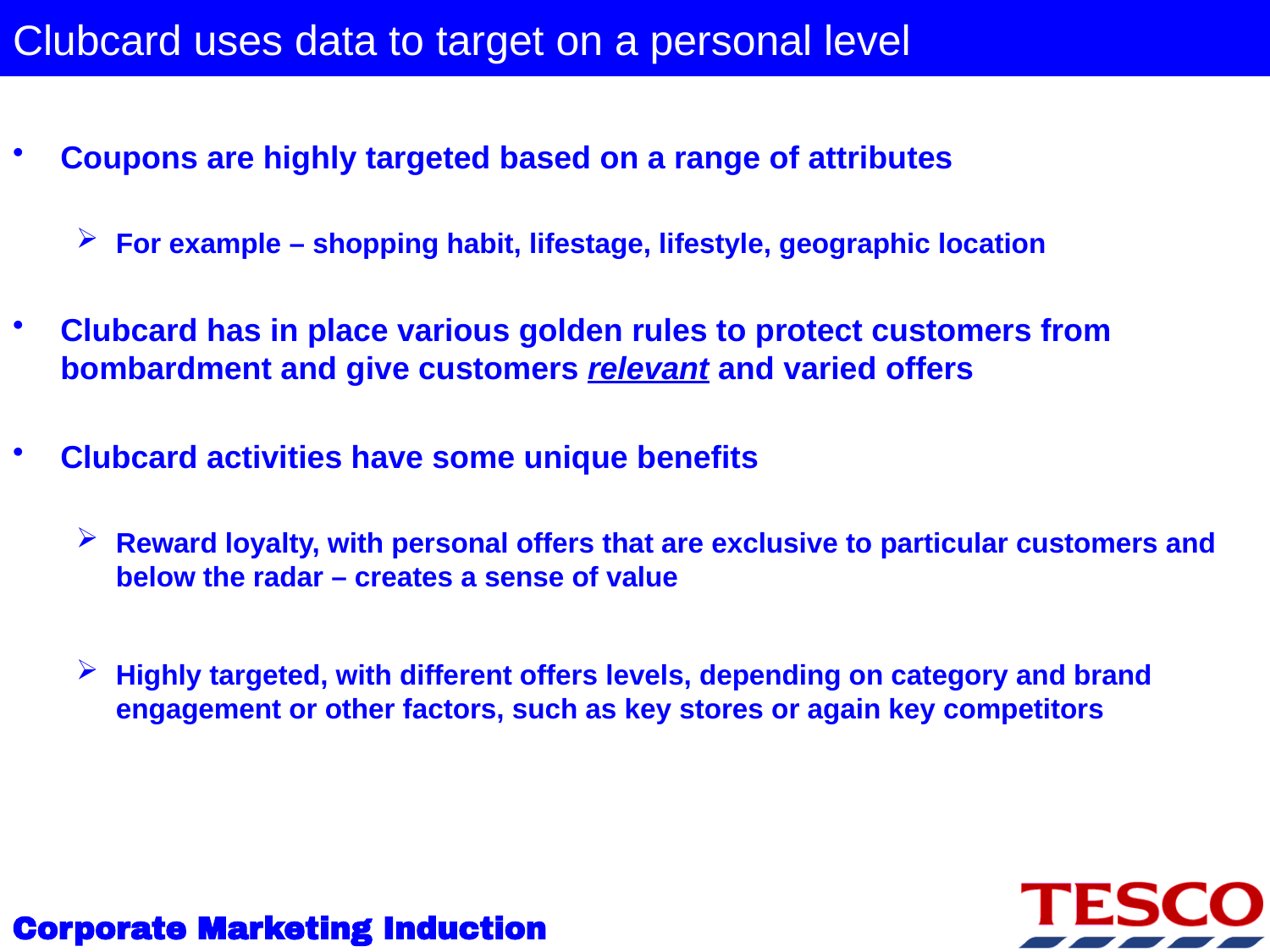

# Clubcard uses data to target on a personal level

Coupons are highly targeted based on a range of attributes

For example – shopping habit, lifestage, lifestyle, geographic location

Clubcard has in place various golden rules to protect customers from bombardment and give customers relevant and varied offers

Clubcard activities have some unique benefits

Reward loyalty, with personal offers that are exclusive to particular customers and below the radar – creates a sense of value

Highly targeted, with different offers levels, depending on category and brand engagement or other factors, such as key stores or again key competitors